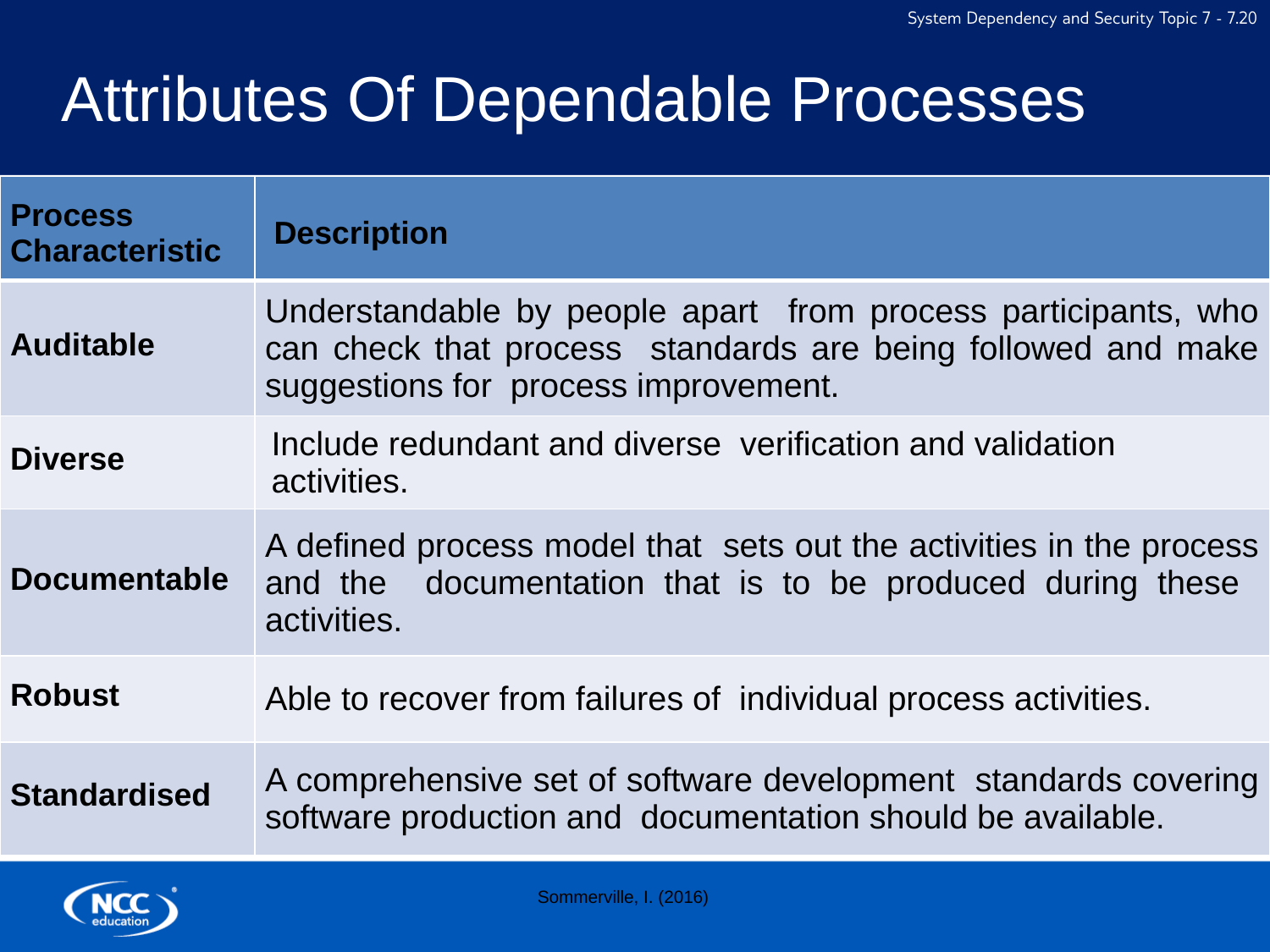

# Attributes Of Dependable Processes
| Process Characteristic | Description |
| --- | --- |
| Auditable | Understandable by people apart from process participants, who can check that process standards are being followed and make suggestions for process improvement. |
| Diverse | Include redundant and diverse verification and validation activities. |
| Documentable | A defined process model that sets out the activities in the process and the documentation that is to be produced during these activities. |
| Robust | Able to recover from failures of individual process activities. |
| Standardised | A comprehensive set of software development standards covering software production and documentation should be available. |
Sommerville, I. (2016)